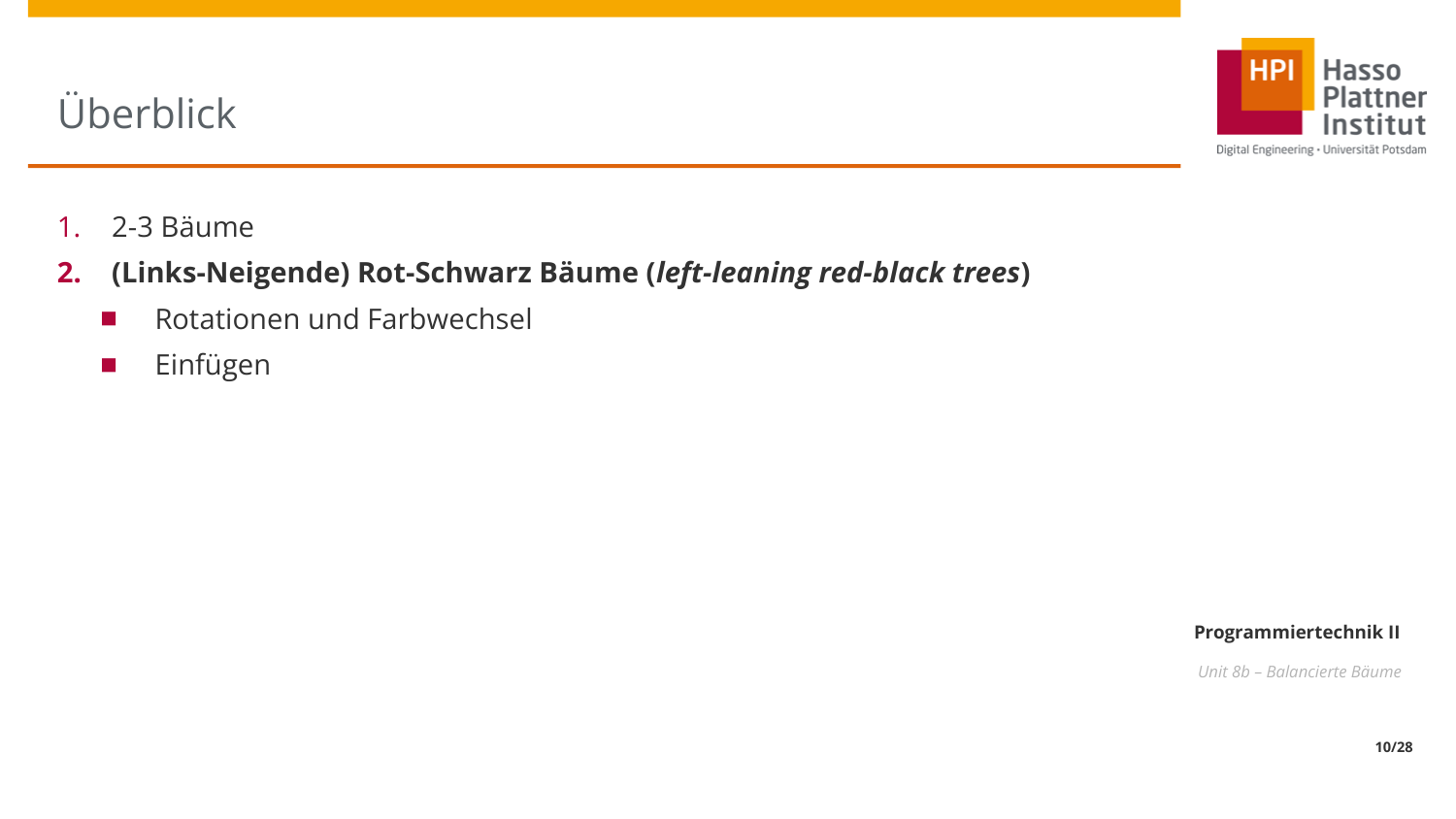

# Überblick
2-3 Bäume
(Links-Neigende) Rot-Schwarz Bäume (left-leaning red-black trees)
Rotationen und Farbwechsel
Einfügen